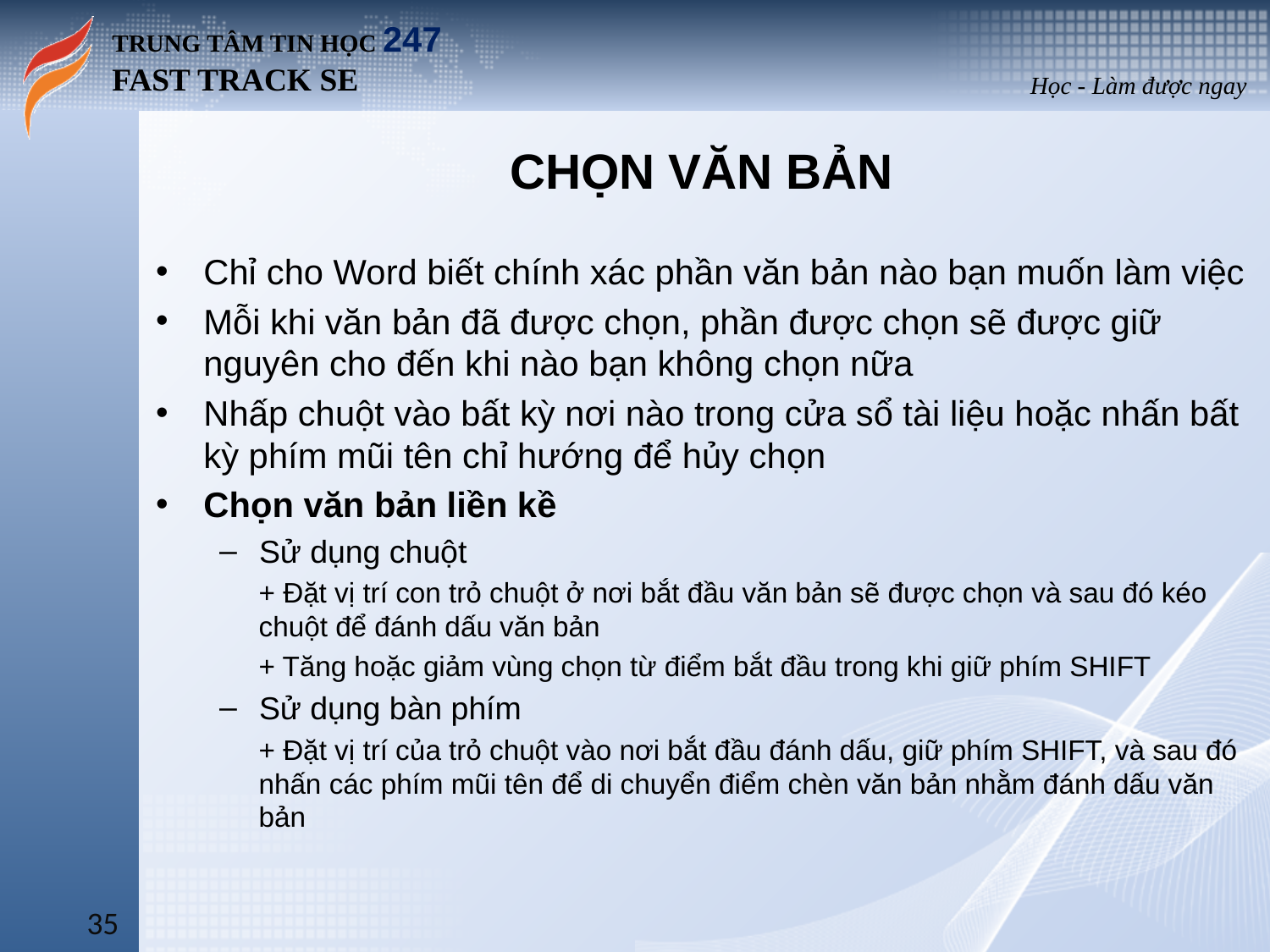

# Chọn văn bản
Chỉ cho Word biết chính xác phần văn bản nào bạn muốn làm việc
Mỗi khi văn bản đã được chọn, phần được chọn sẽ được giữ nguyên cho đến khi nào bạn không chọn nữa
Nhấp chuột vào bất kỳ nơi nào trong cửa sổ tài liệu hoặc nhấn bất kỳ phím mũi tên chỉ hướng để hủy chọn
Chọn văn bản liền kề
Sử dụng chuột
+ Đặt vị trí con trỏ chuột ở nơi bắt đầu văn bản sẽ được chọn và sau đó kéo chuột để đánh dấu văn bản
+ Tăng hoặc giảm vùng chọn từ điểm bắt đầu trong khi giữ phím SHIFT
Sử dụng bàn phím
+ Đặt vị trí của trỏ chuột vào nơi bắt đầu đánh dấu, giữ phím SHIFT, và sau đó nhấn các phím mũi tên để di chuyển điểm chèn văn bản nhằm đánh dấu văn bản